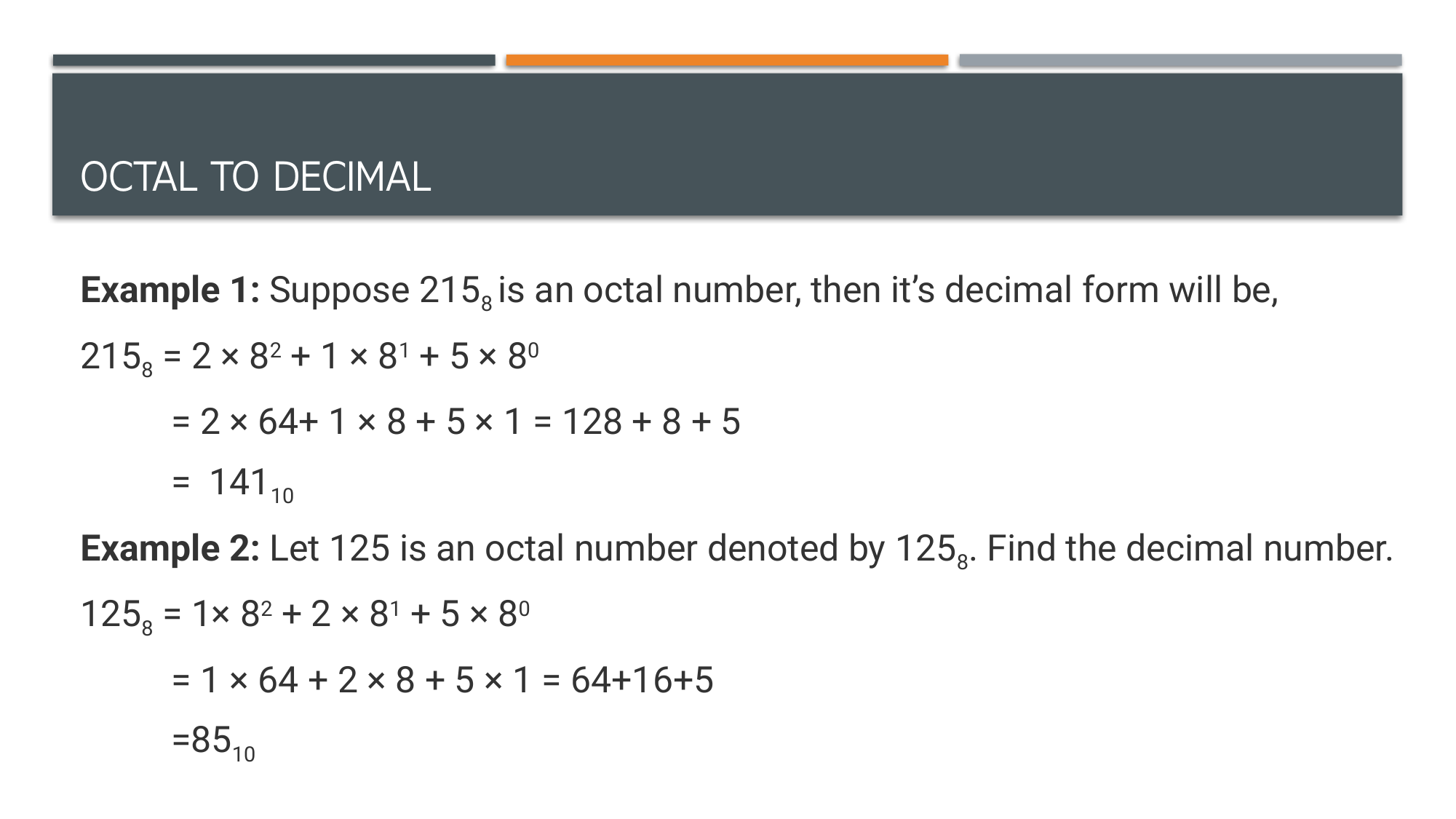

# Octal to decimal
Example 1: Suppose 2158 is an octal number, then it’s decimal form will be,
2158 = 2 × 82 + 1 × 81 + 5 × 80
          = 2 × 64+ 1 × 8 + 5 × 1 = 128 + 8 + 5
          =  14110
Example 2: Let 125 is an octal number denoted by 1258. Find the decimal number.
1258 = 1× 82 + 2 × 81 + 5 × 80
          = 1 × 64 + 2 × 8 + 5 × 1 = 64+16+5
          =8510